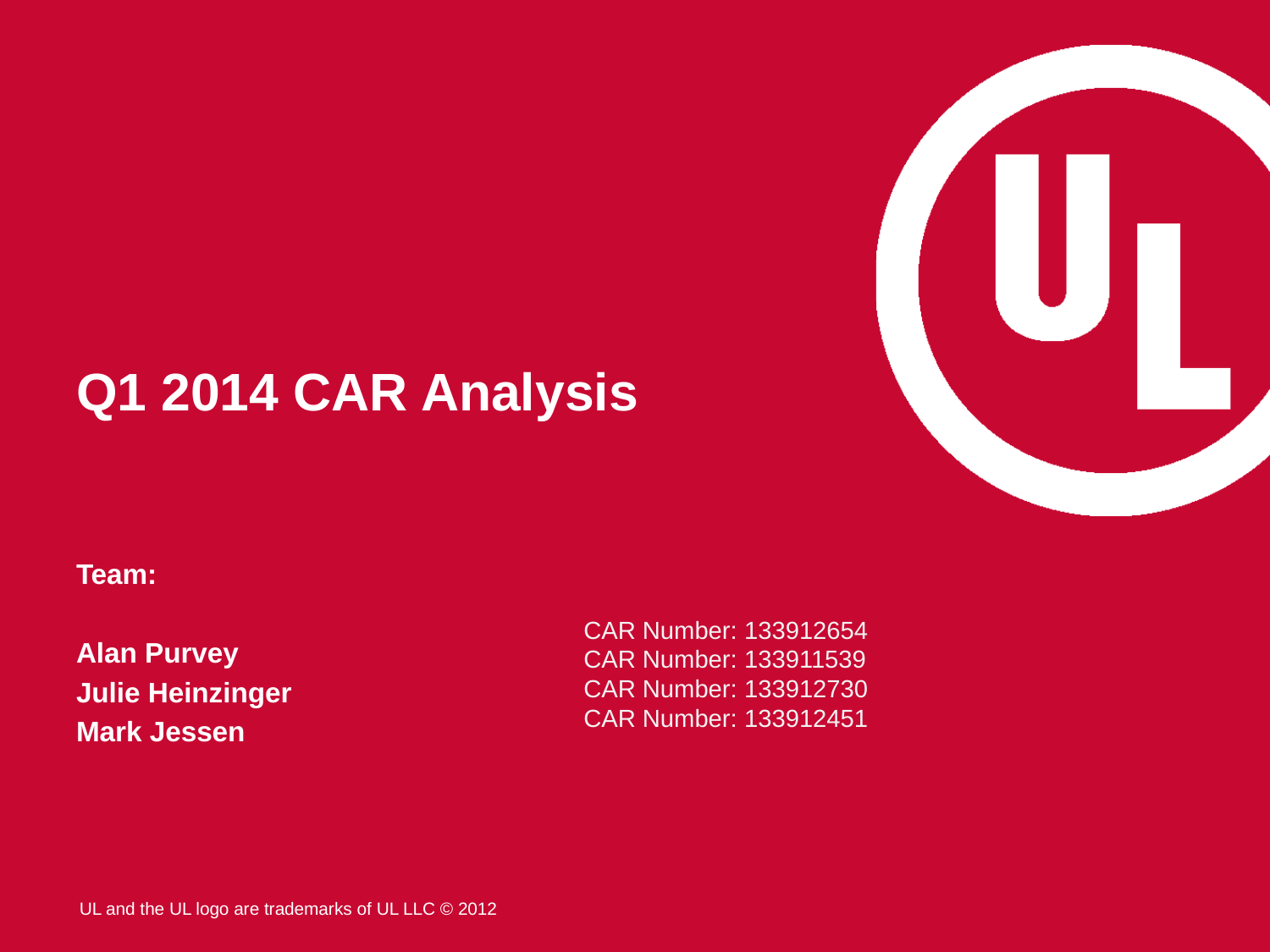

# Q1 2014 CAR Analysis
Team:

Alan Purvey
Julie Heinzinger
Mark Jessen
CAR Number: 133912654
CAR Number: 133911539
CAR Number: 133912730
CAR Number: 133912451